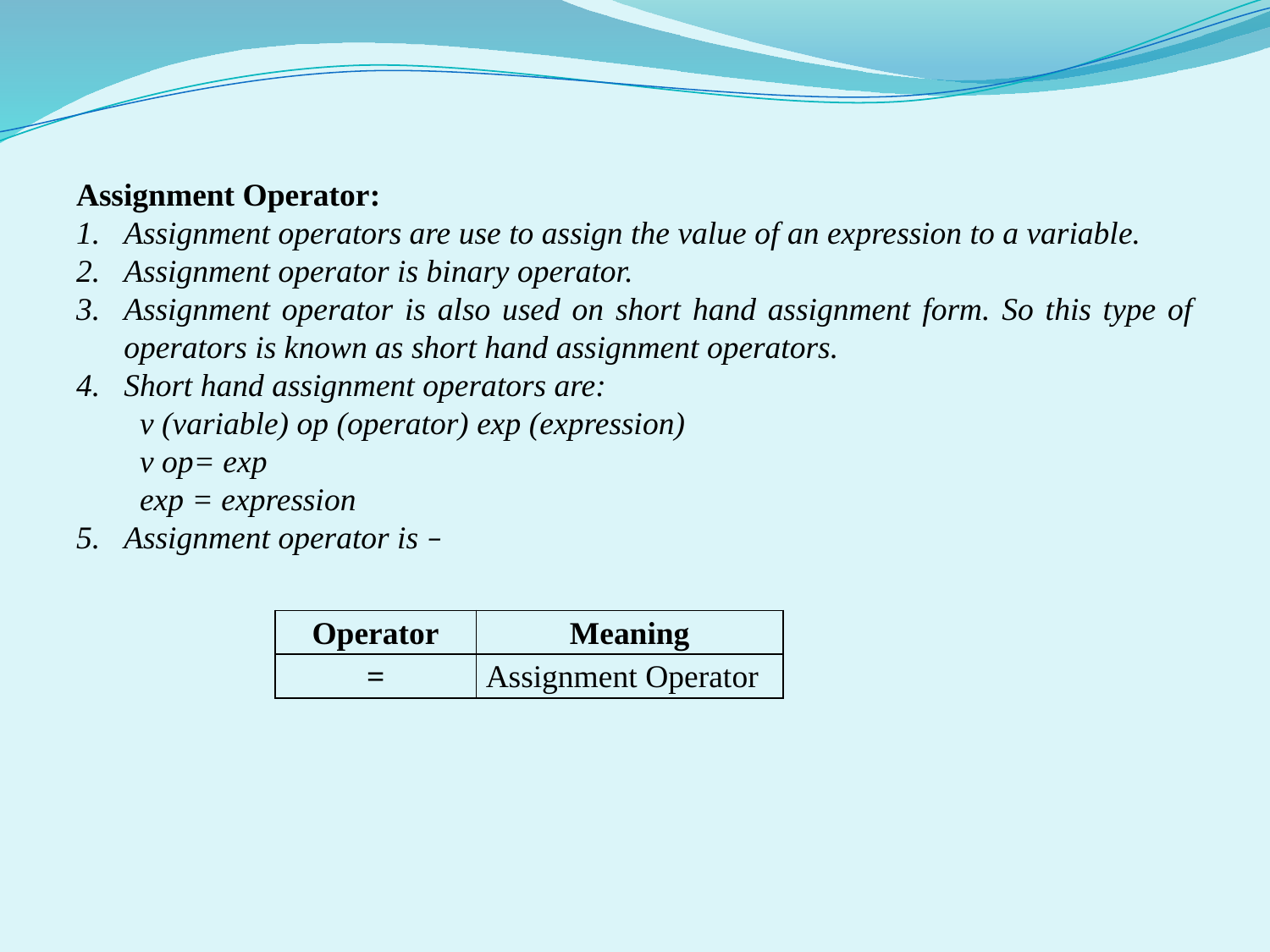

Assignment Operator:
Assignment operators are use to assign the value of an expression to a variable.
Assignment operator is binary operator.
Assignment operator is also used on short hand assignment form. So this type of operators is known as short hand assignment operators.
Short hand assignment operators are:
v (variable) op (operator) exp (expression)
v op= exp
exp = expression
Assignment operator is –
| Operator | Meaning |
| --- | --- |
| = | Assignment Operator |